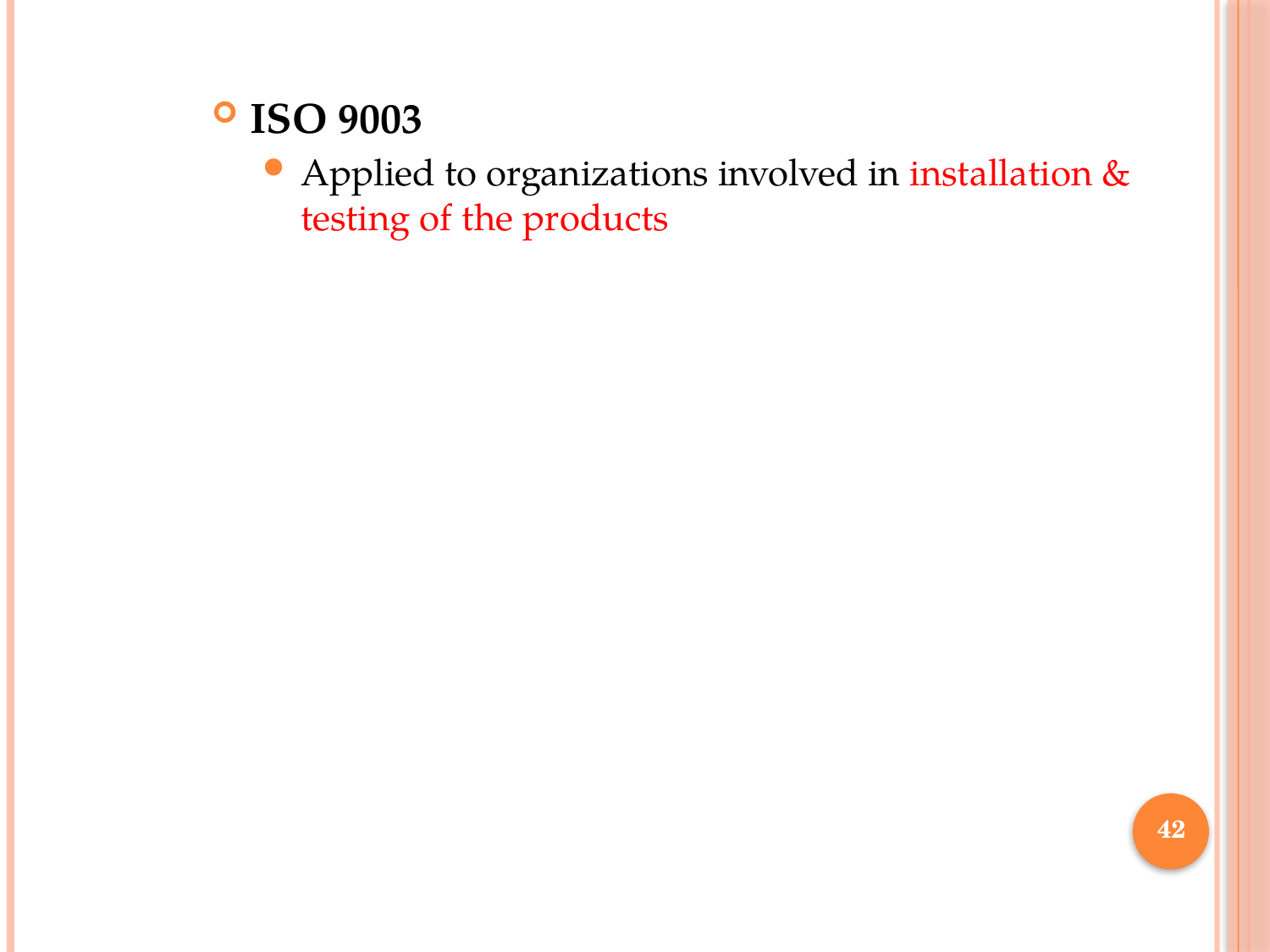

ISO 9003
Applied to organizations involved in installation & testing of the products
42